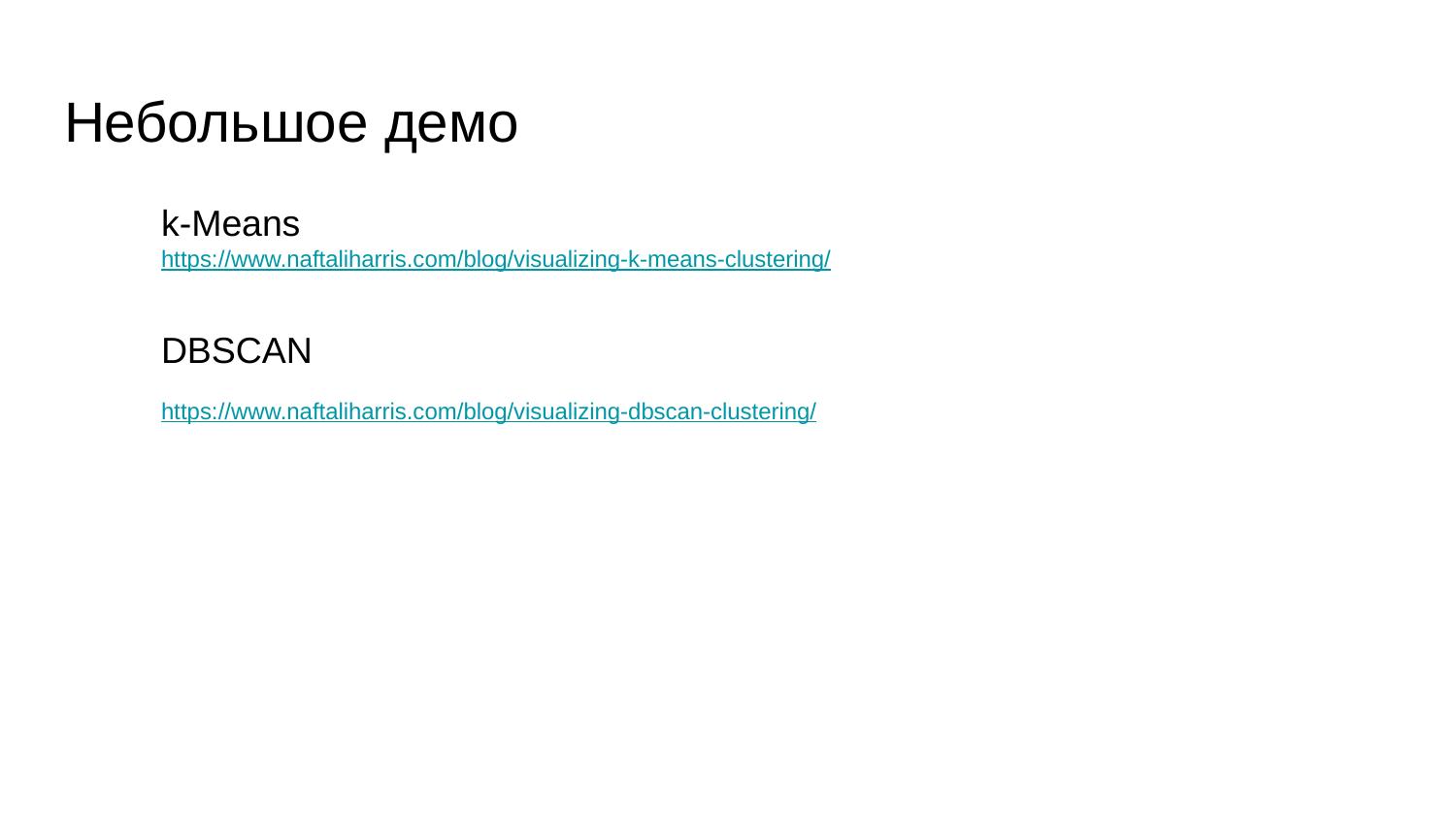

# Небольшое демо
k-Means
https://www.naftaliharris.com/blog/visualizing-k-means-clustering/

DBSCAN
https://www.naftaliharris.com/blog/visualizing-dbscan-clustering/